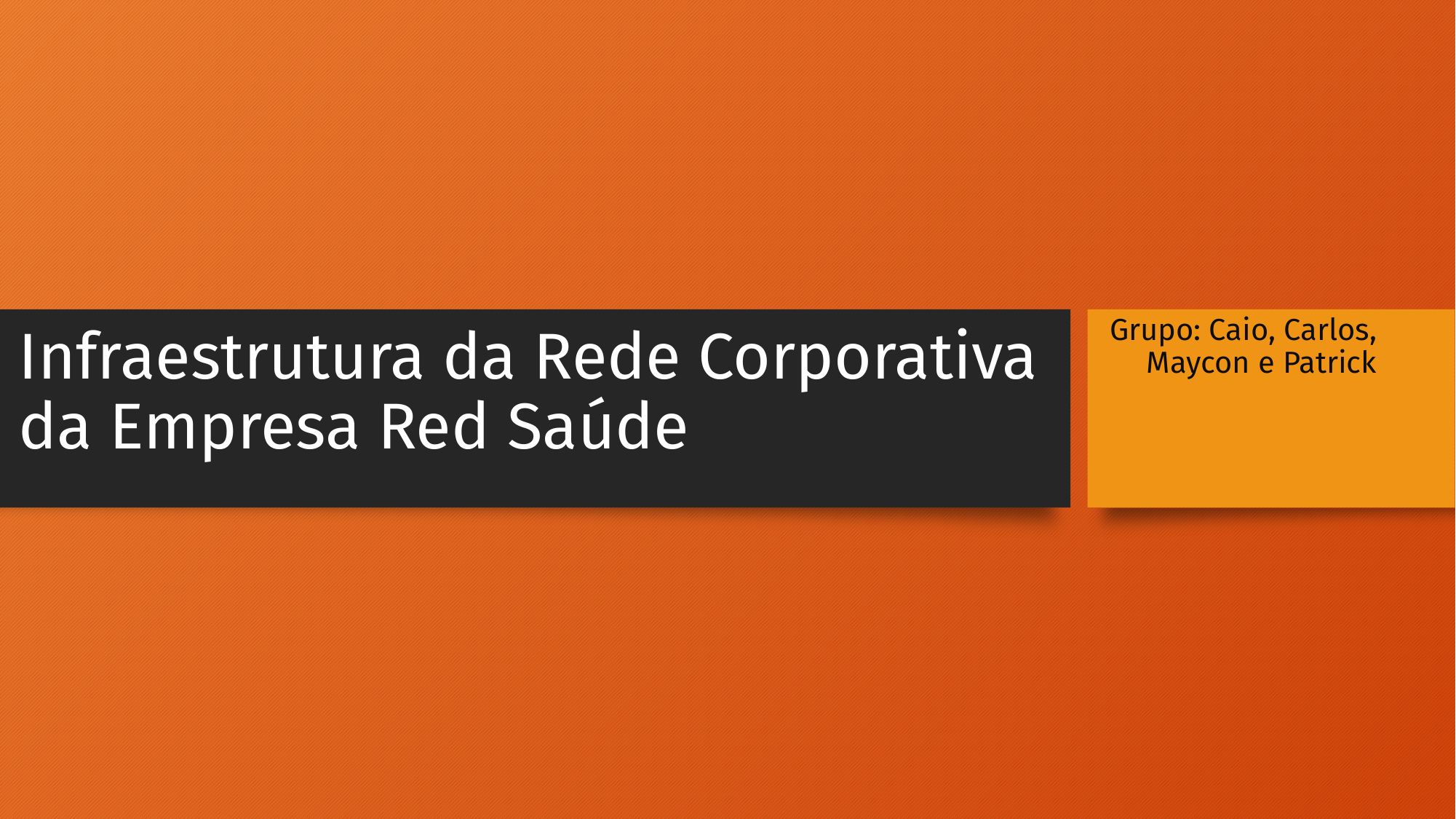

# Infraestrutura da Rede Corporativa da Empresa Red Saúde
Grupo: Caio, Carlos, Maycon e Patrick